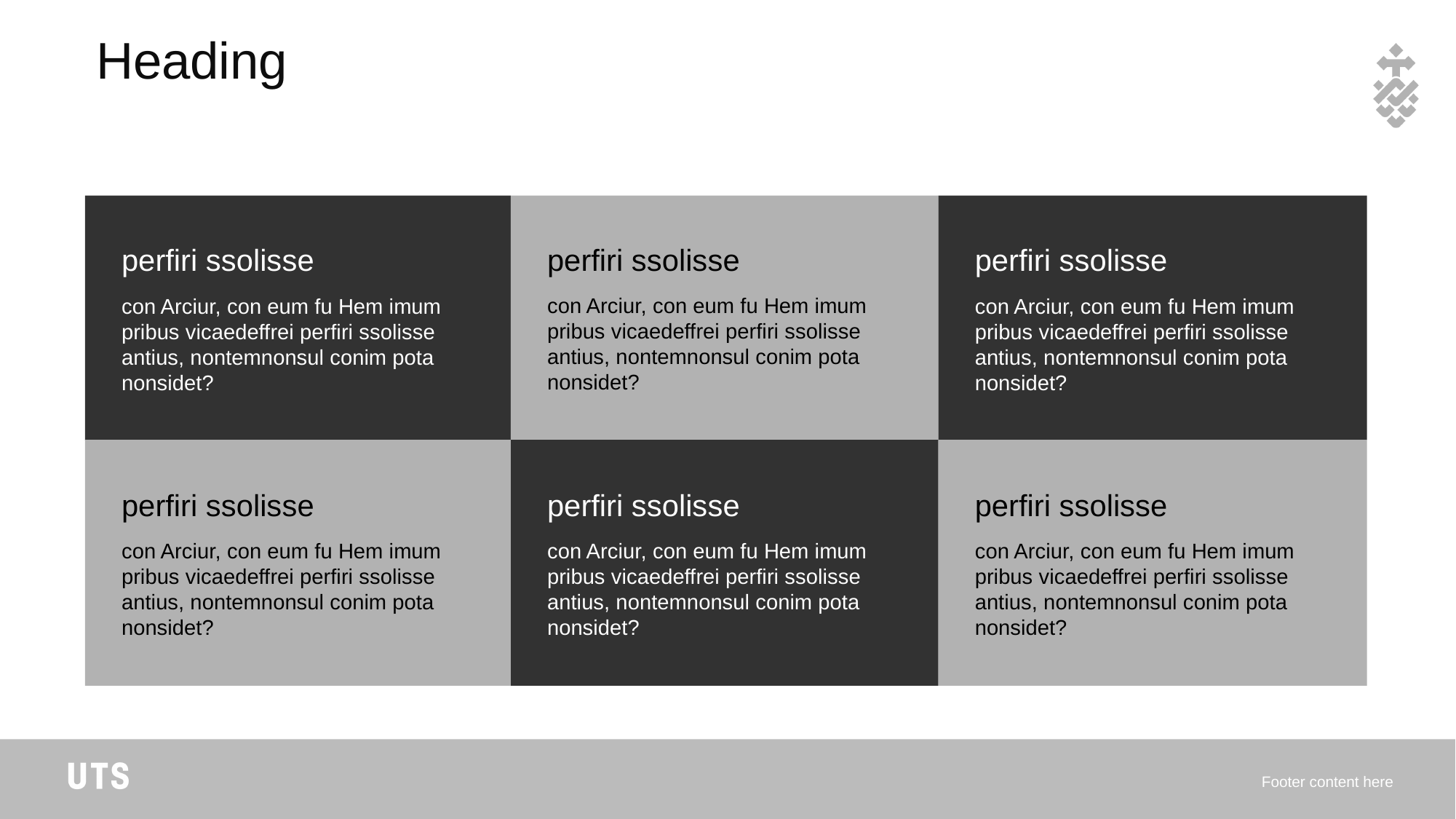

# Heading
perfiri ssolisse
con Arciur, con eum fu Hem imum
pribus vicaedeffrei perfiri ssolisse
antius, nontemnonsul conim pota
nonsidet?
perfiri ssolisse
con Arciur, con eum fu Hem imum
pribus vicaedeffrei perfiri ssolisse
antius, nontemnonsul conim pota
nonsidet?
perfiri ssolisse
con Arciur, con eum fu Hem imum
pribus vicaedeffrei perfiri ssolisse
antius, nontemnonsul conim pota
nonsidet?
perfiri ssolisse
con Arciur, con eum fu Hem imum
pribus vicaedeffrei perfiri ssolisse
antius, nontemnonsul conim pota
nonsidet?
perfiri ssolisse
con Arciur, con eum fu Hem imum
pribus vicaedeffrei perfiri ssolisse
antius, nontemnonsul conim pota
nonsidet?
perfiri ssolisse
con Arciur, con eum fu Hem imum
pribus vicaedeffrei perfiri ssolisse
antius, nontemnonsul conim pota
nonsidet?
Footer content here